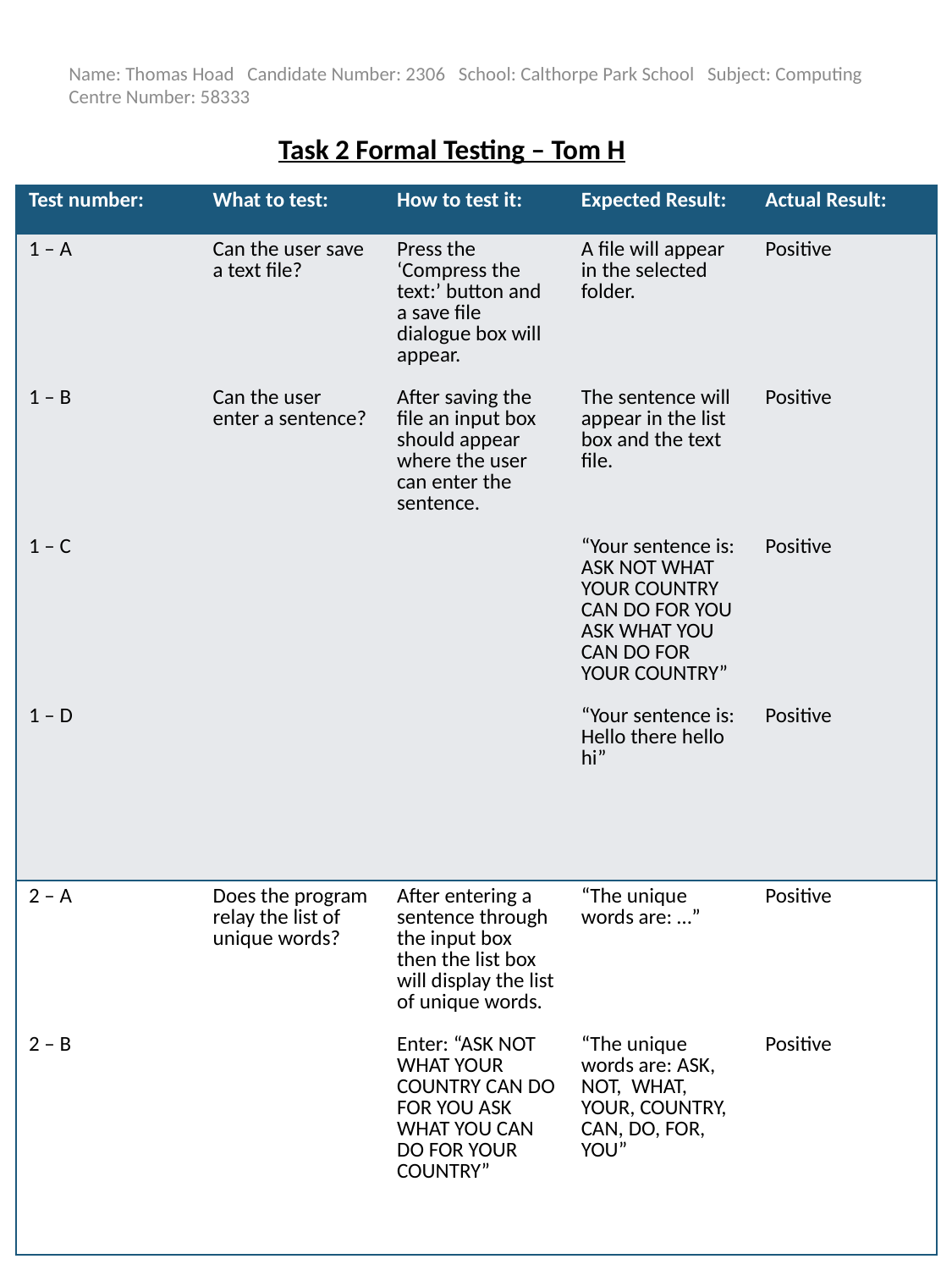

Name: Thomas Hoad   Candidate Number: 2306   School: Calthorpe Park School   Subject: Computing   Centre Number: 58333
Task 2 Formal Testing – Tom H
| Test number: | What to test: | How to test it: | Expected Result: | Actual Result: |
| --- | --- | --- | --- | --- |
| 1 – A 1 – B 1 – C 1 – D | Can the user save a text file? Can the user enter a sentence? | Press the ‘Compress the text:’ button and a save file dialogue box will appear. After saving the file an input box should appear where the user can enter the sentence. | A file will appear in the selected folder. The sentence will appear in the list box and the text file. “Your sentence is: ASK NOT WHAT YOUR COUNTRY CAN DO FOR YOU ASK WHAT YOU CAN DO FOR YOUR COUNTRY” “Your sentence is: Hello there hello hi” | Positive Positive Positive Positive |
| 2 – A 2 – B | Does the program relay the list of unique words? | After entering a sentence through the input box then the list box will display the list of unique words. Enter: “ASK NOT WHAT YOUR COUNTRY CAN DO FOR YOU ASK WHAT YOU CAN DO FOR YOUR COUNTRY” | “The unique words are: …” “The unique words are: ASK, NOT, WHAT, YOUR, COUNTRY, CAN, DO, FOR, YOU” | Positive Positive |